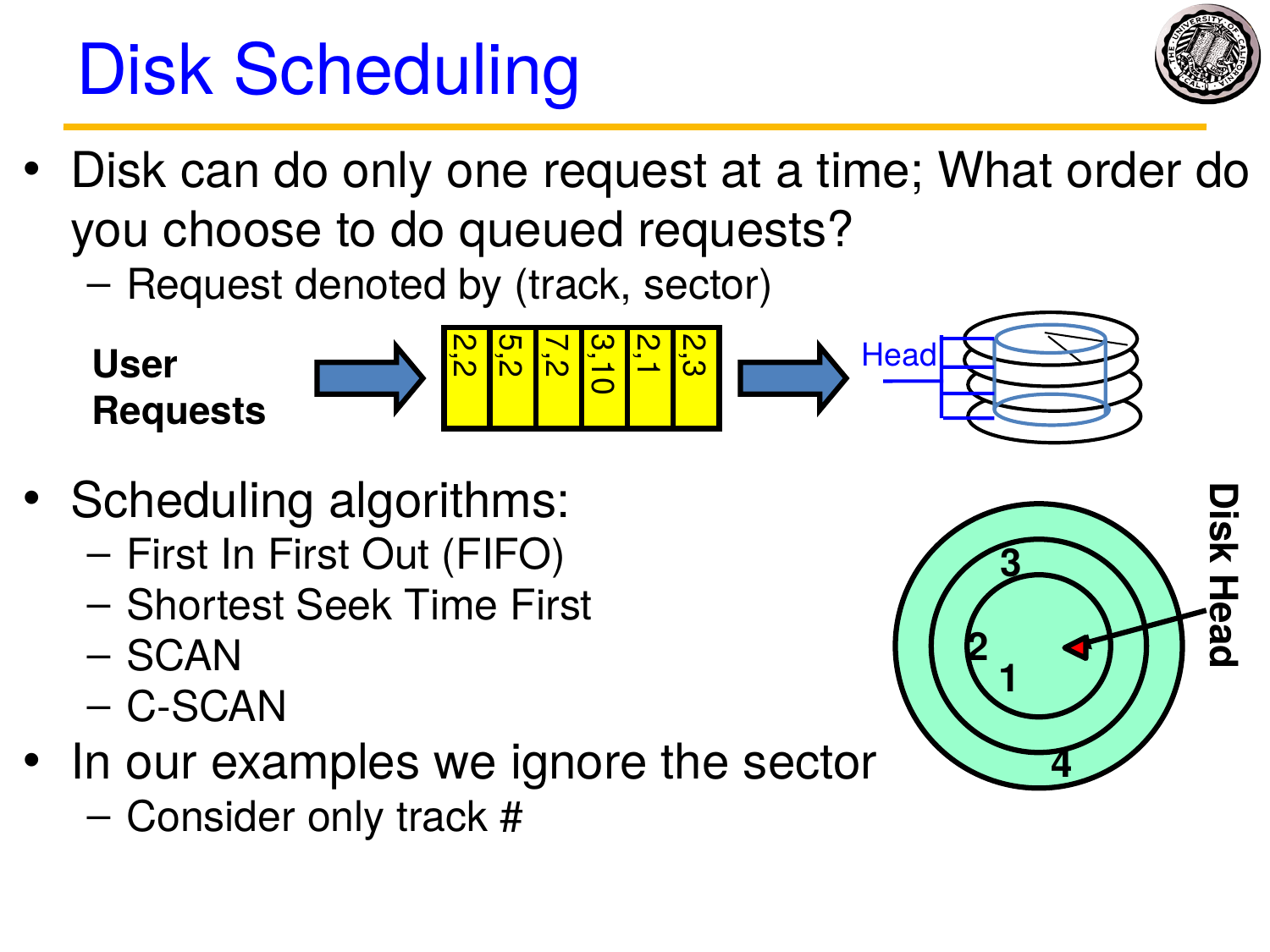

# Disk Scheduling
Disk can do only one request at a time; What order do you choose to do queued requests?
Request denoted by (track, sector)

Scheduling algorithms:
First In First Out (FIFO)
Shortest Seek Time First
SCAN
C-SCAN
In our examples we ignore the sector
Consider only track #

2,2
5,2
7,2
3,10
2,1
2,3
User
Requests

Head

3
Disk Head

2
1
4